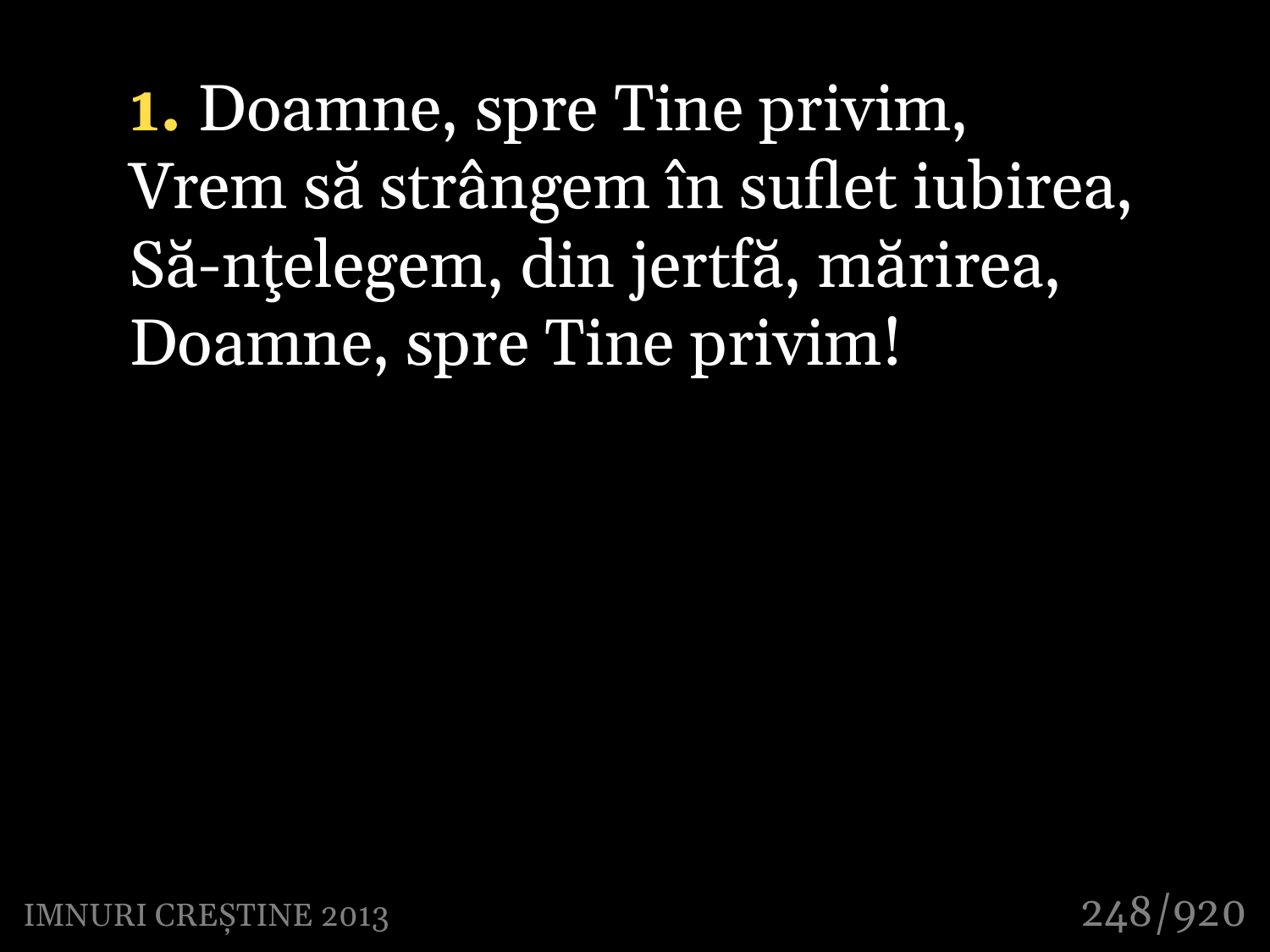

1. Doamne, spre Tine privim,
Vrem să strângem în suflet iubirea,
Să-nţelegem, din jertfă, mărirea,
Doamne, spre Tine privim!
248/920
IMNURI CREȘTINE 2013